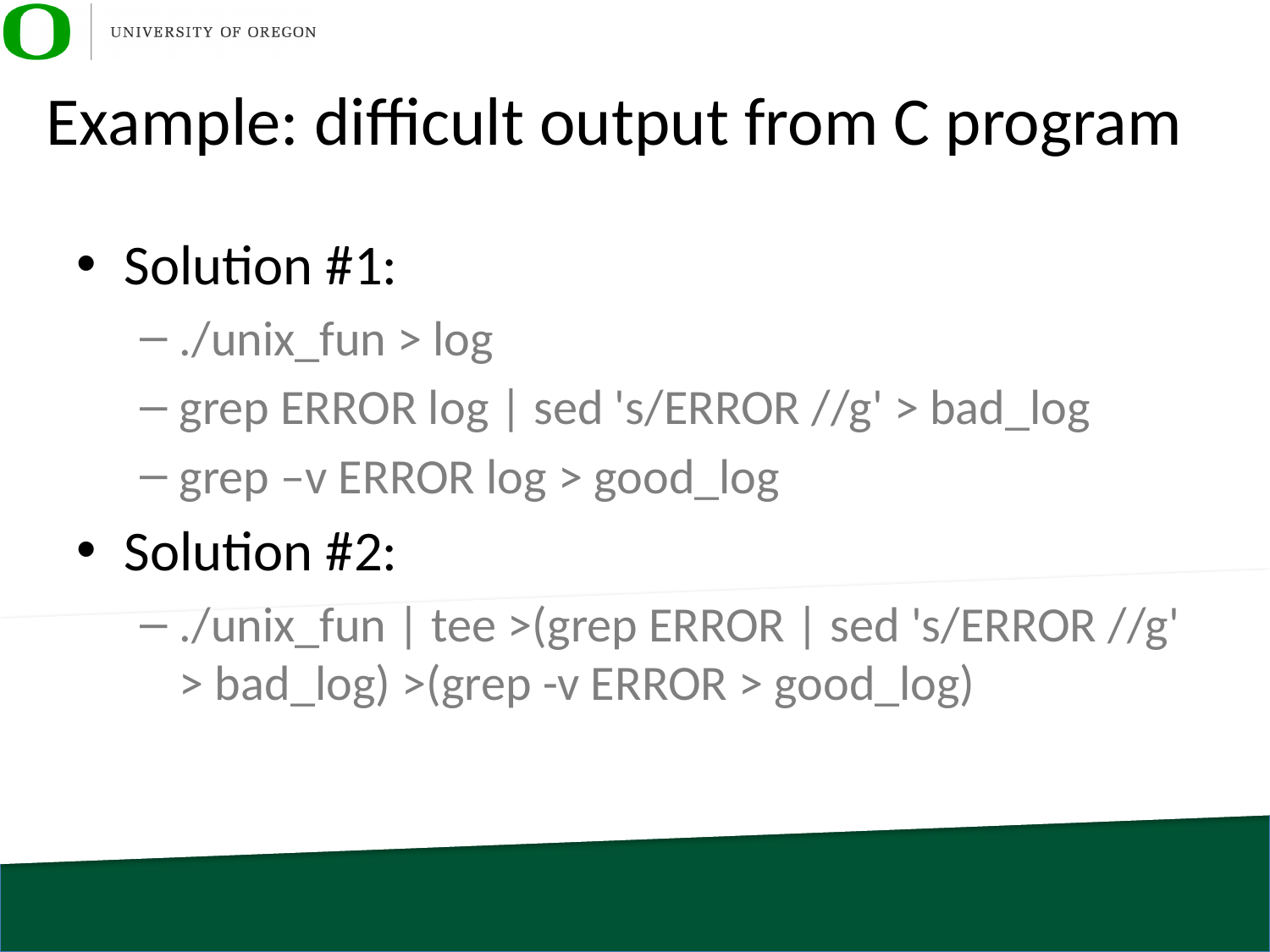

# Example: difficult output from C program
Solution #1:
./unix_fun > log
grep ERROR log | sed 's/ERROR //g' > bad_log
grep –v ERROR log > good_log
Solution #2:
./unix_fun | tee >(grep ERROR | sed 's/ERROR //g' > bad_log) >(grep -v ERROR > good_log)